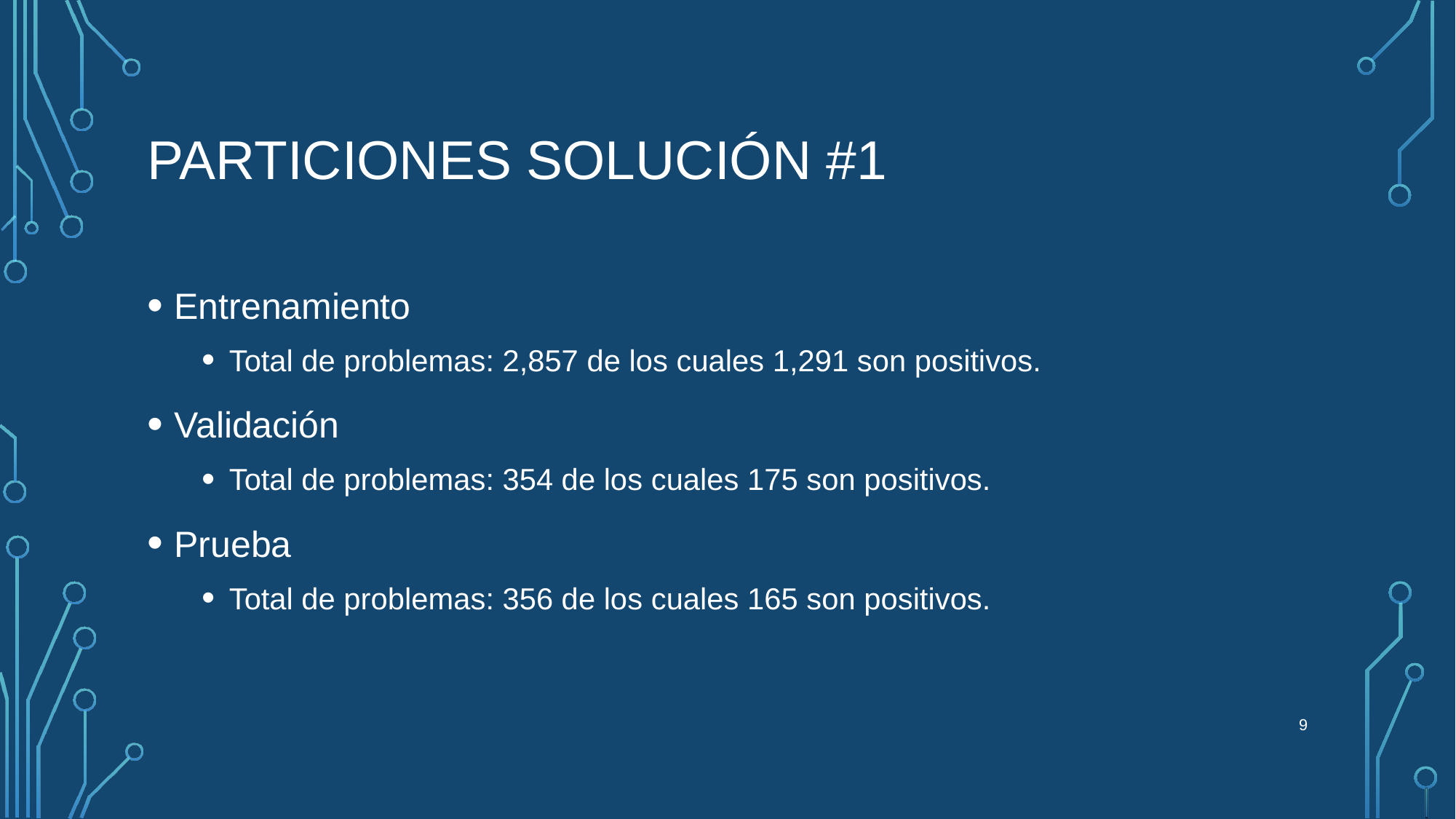

# Particiones solución #1
Entrenamiento
Total de problemas: 2,857 de los cuales 1,291 son positivos.
Validación
Total de problemas: 354 de los cuales 175 son positivos.
Prueba
Total de problemas: 356 de los cuales 165 son positivos.
9